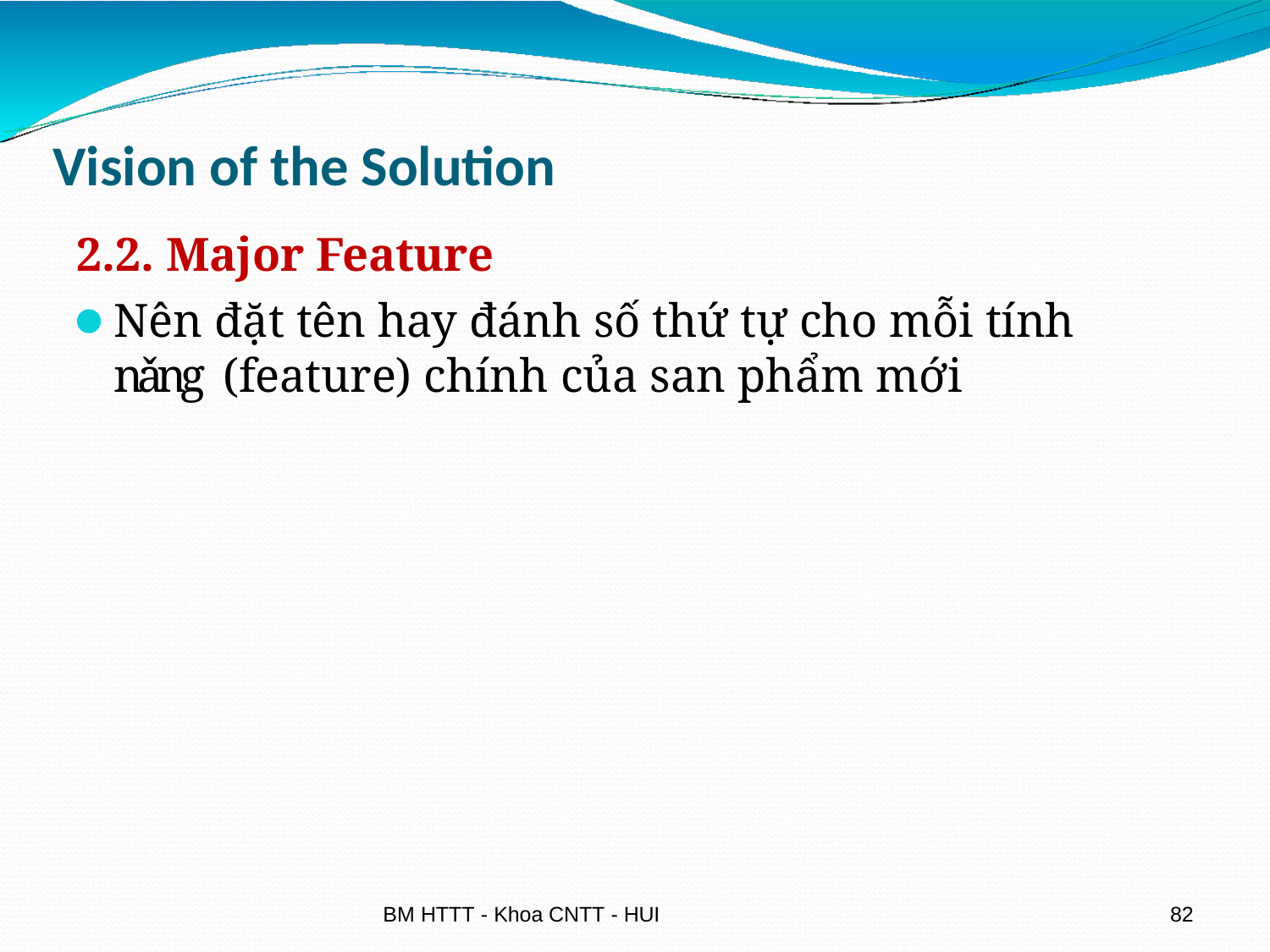

# Vision of the Solution
2.2. Major Feature
Nên đặt tên hay đánh số thứ tự cho mỗi tính nǎng  (feature) chính của san phẩm mới
BM HTTT - Khoa CNTT - HUI
82